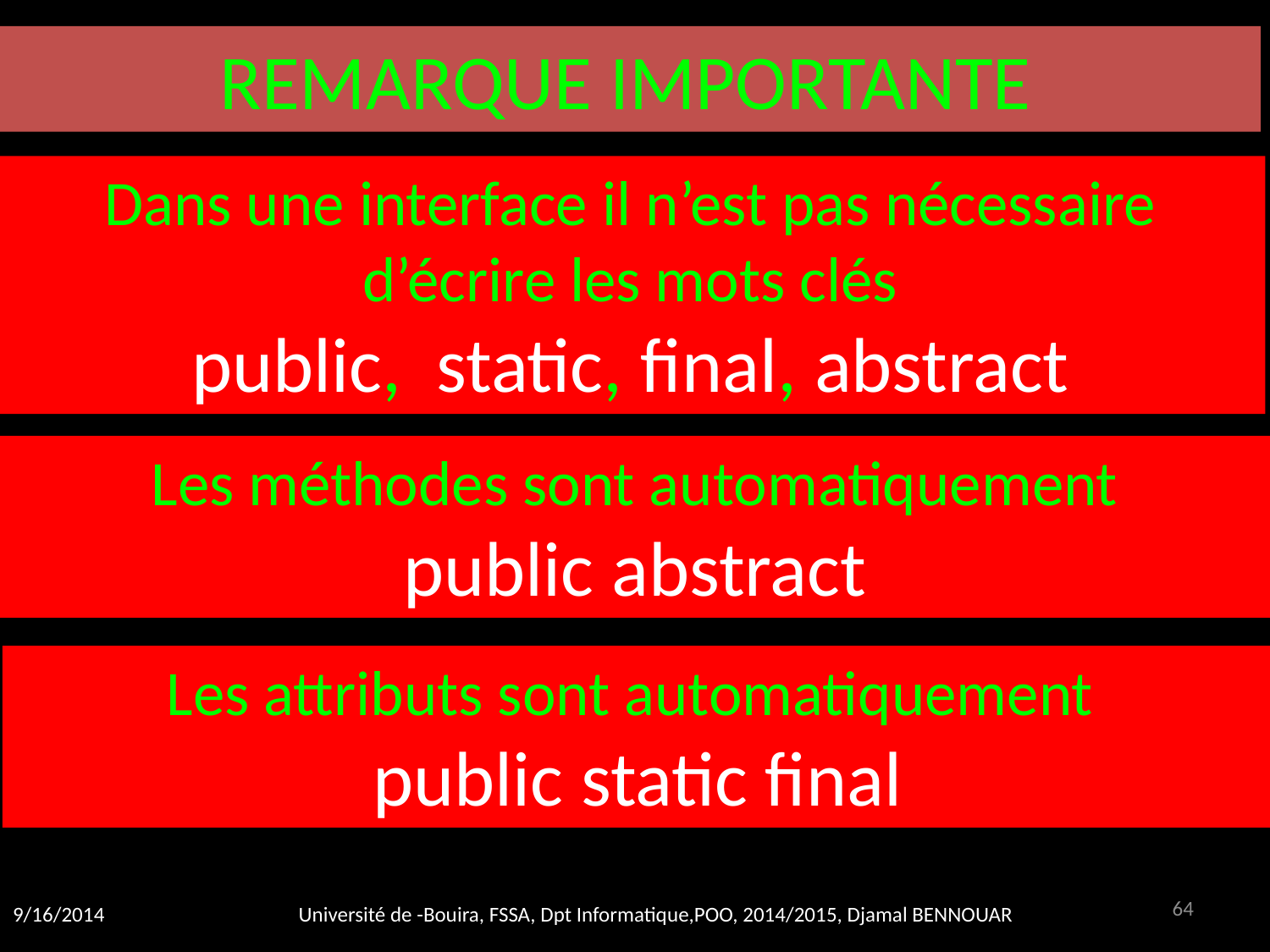

REMARQUE IMPORTANTE
Dans une interface il n’est pas nécessaire d’écrire les mots clés
public,  static, final, abstract

Les méthodes sont automatiquement
public abstract
Les attributs sont automatiquement
public static final
64
9/16/2014
Université de -Bouira, FSSA, Dpt Informatique,POO, 2014/2015, Djamal BENNOUAR